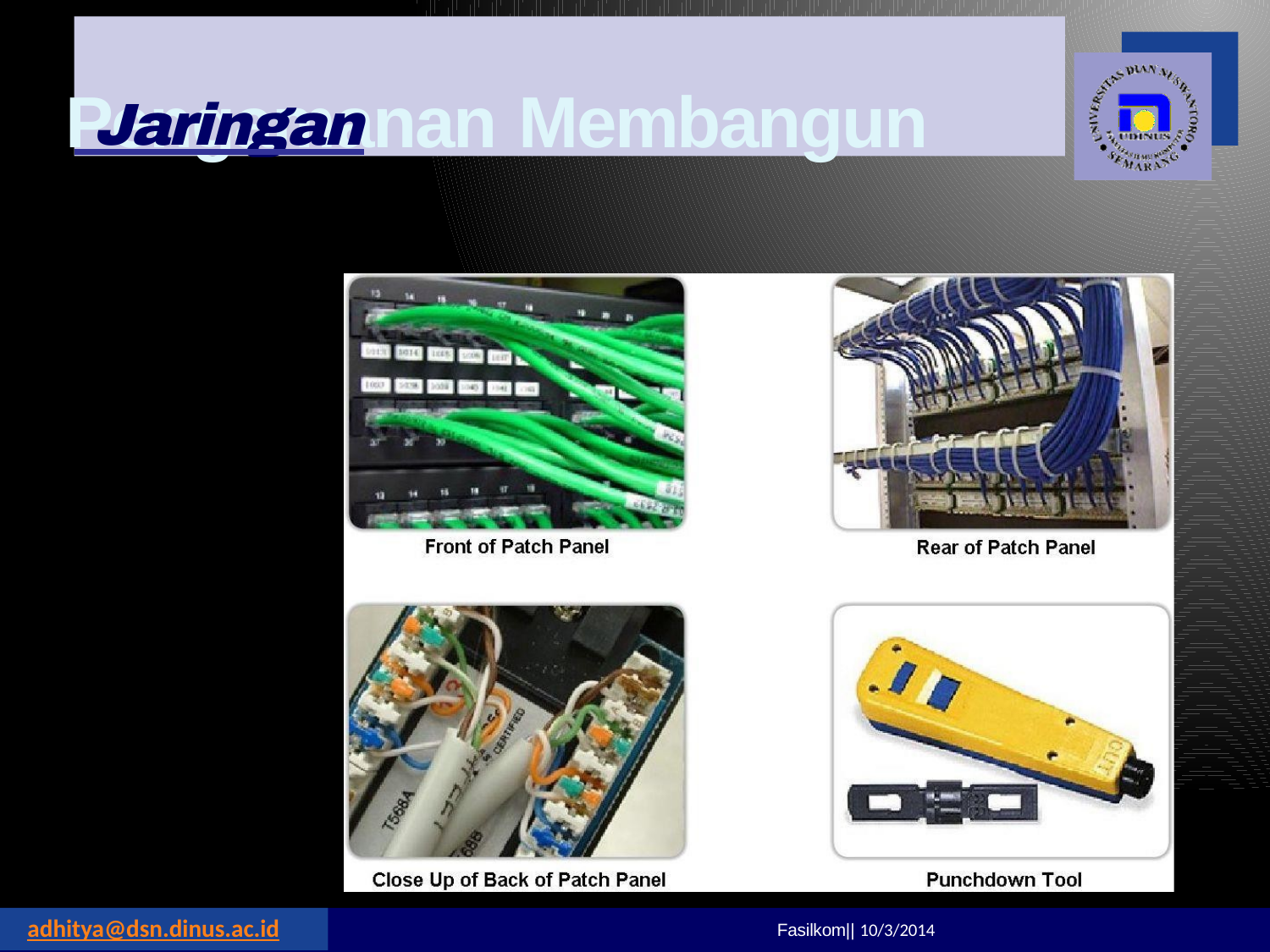

# Pengamanan Membangun
 Jaringan

Fasilkom|| 10/3/2014

adhitya@dsn.dinus.ac.id